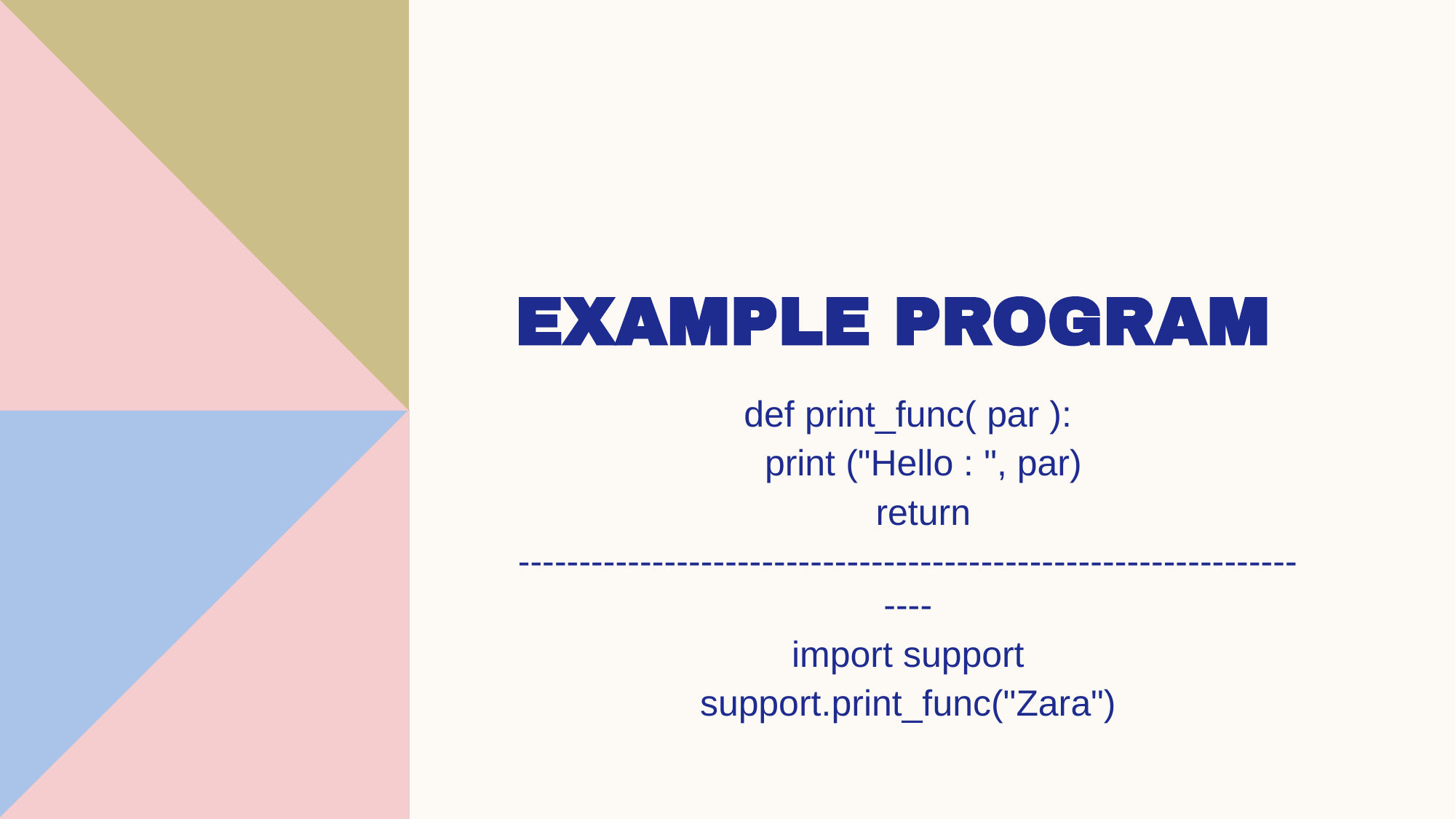

# Example program
def print_func( par ):
   print ("Hello : ", par)
   return
--------------------------------------------------------------------
import support
support.print_func("Zara")